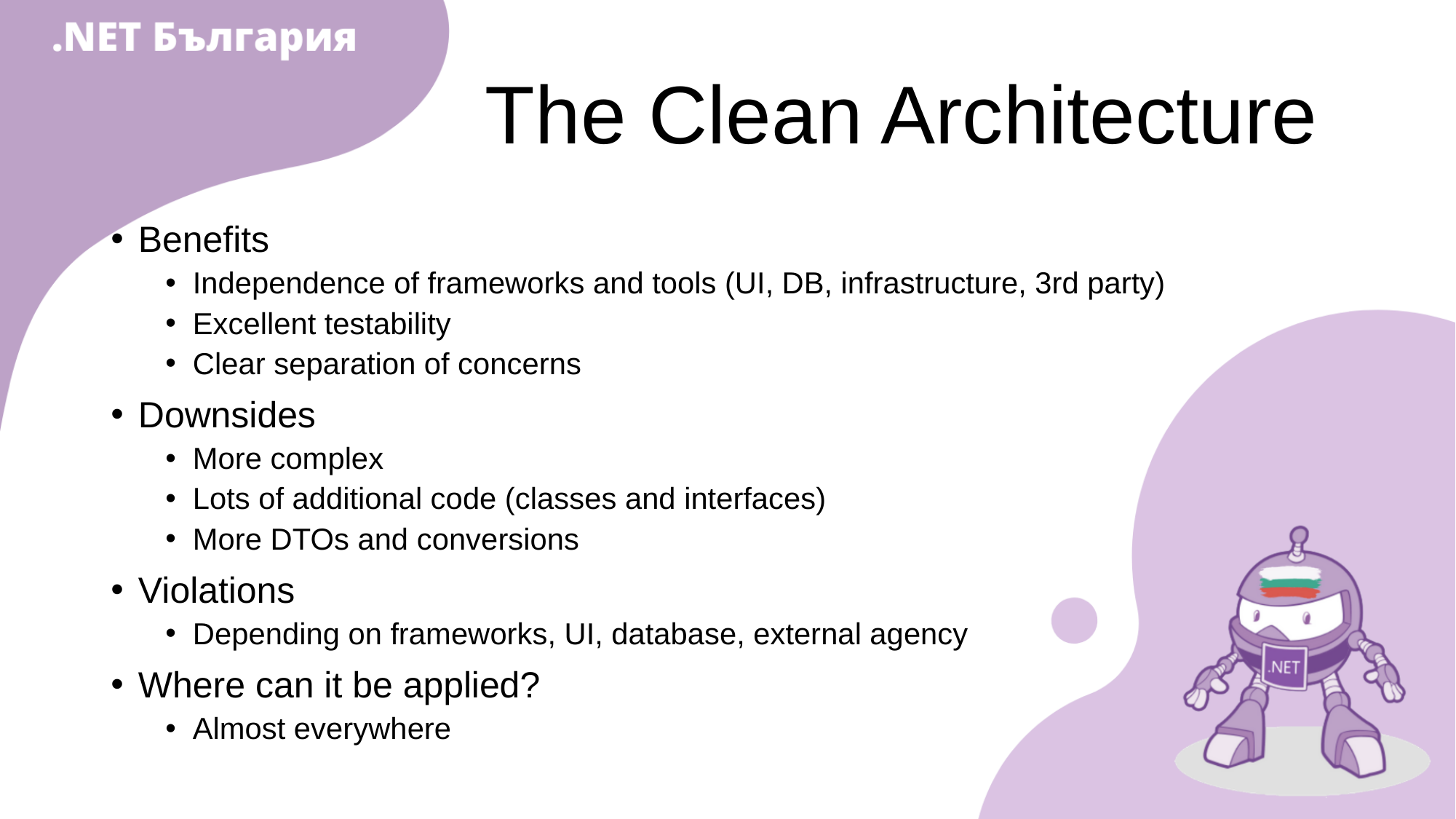

# The Clean Architecture
Benefits
Independence of frameworks and tools (UI, DB, infrastructure, 3rd party)
Excellent testability
Clear separation of concerns
Downsides
More complex
Lots of additional code (classes and interfaces)
More DTOs and conversions
Violations
Depending on frameworks, UI, database, external agency
Where can it be applied?
Almost everywhere